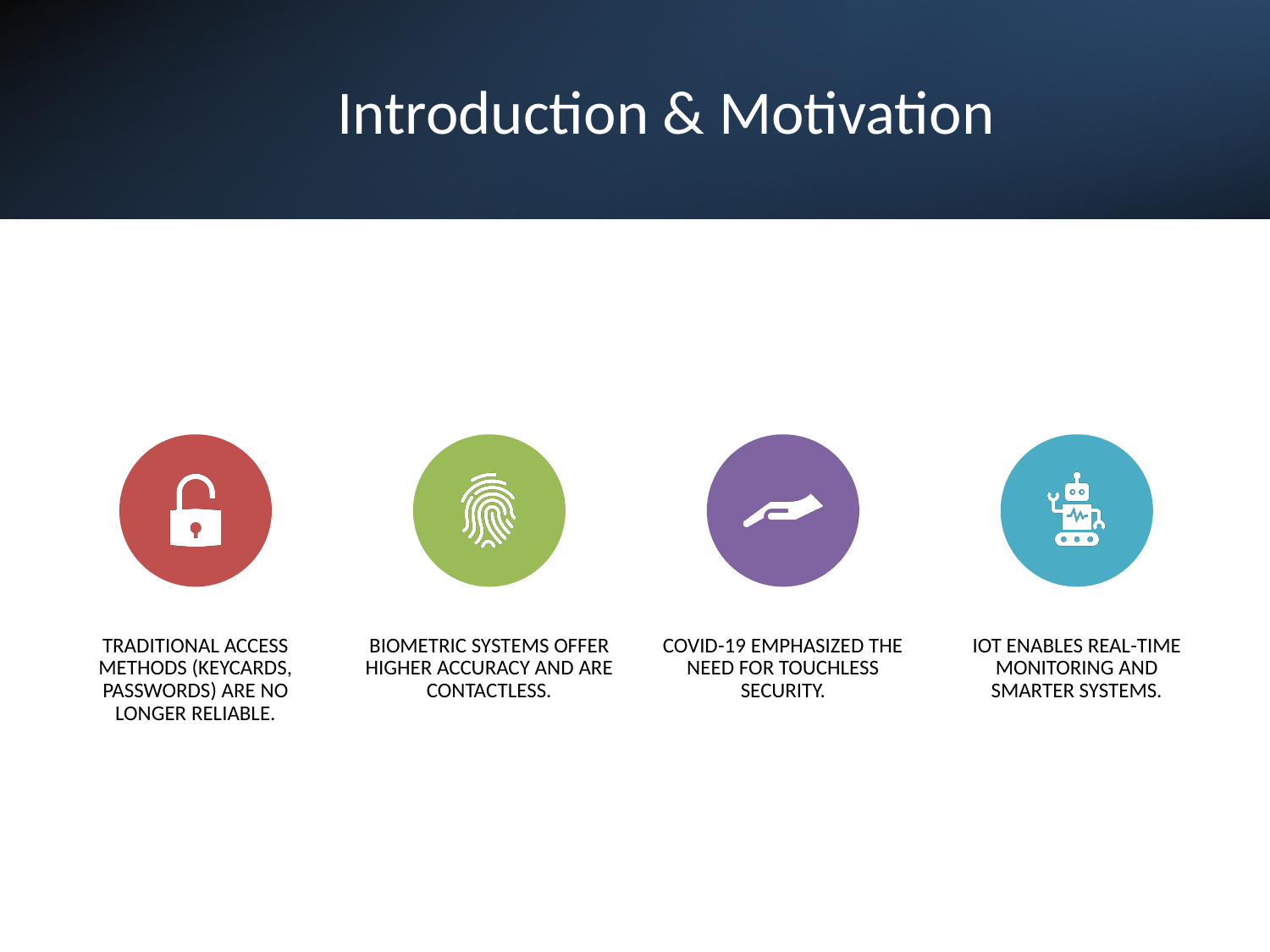

# Introduction & Motivation
Traditional access methods (keycards, passwords) are no longer reliable.
Biometric systems offer higher accuracy and are contactless.
COVID-19 emphasized the need for touchless security.
IoT enables real-time monitoring and smarter systems.